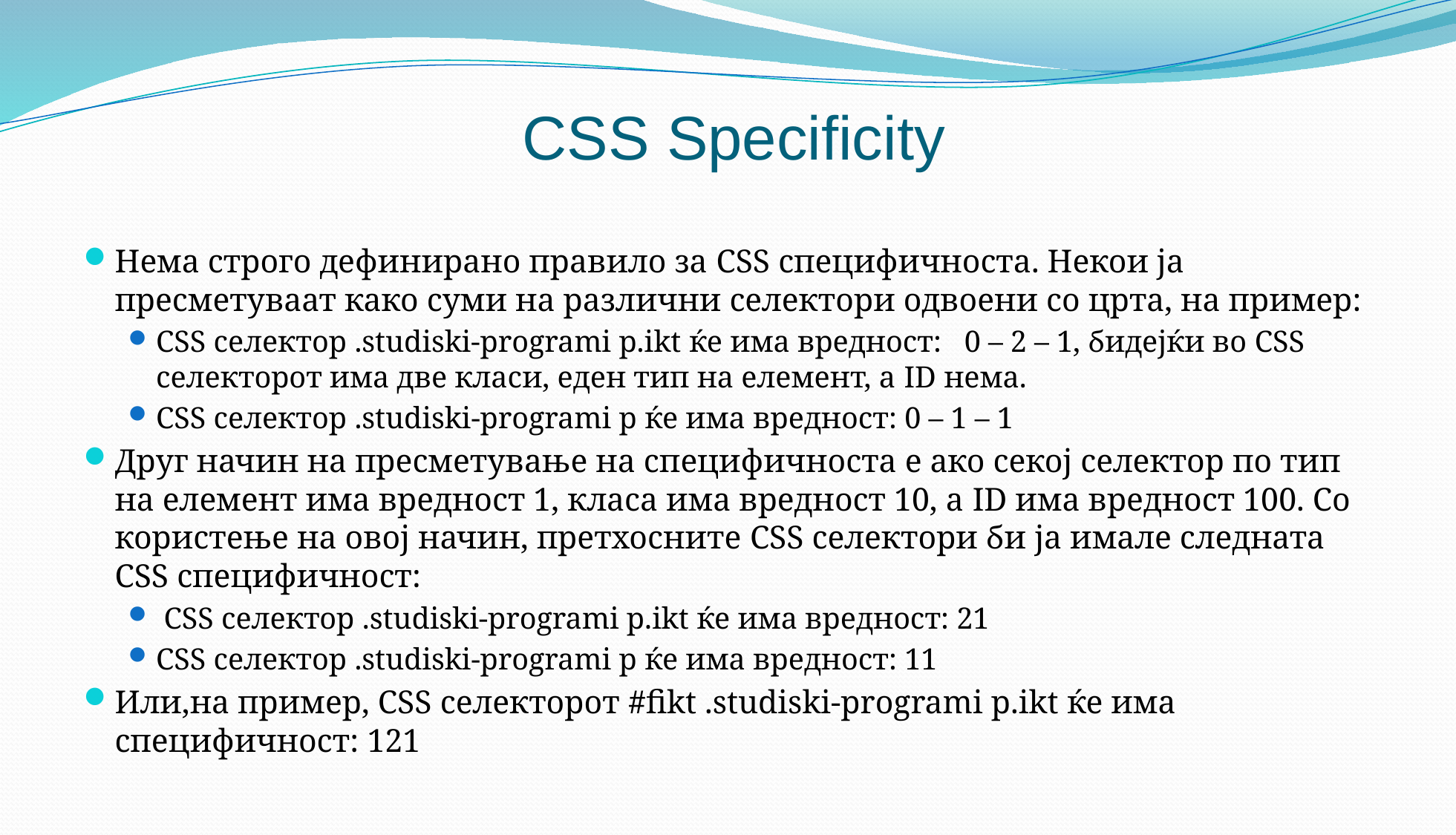

# CSS Specificity
Нема строго дефинирано правило за CSS специфичноста. Некои ја пресметуваат како суми на различни селектори одвоени со црта, на пример:
CSS селектор .studiski-programi p.ikt ќе има вредност:   0 – 2 – 1, бидејќи во CSS селекторот има две класи, еден тип на елемент, а ID нема.
CSS селектор .studiski-programi p ќе има вредност: 0 – 1 – 1
Друг начин на пресметување на специфичноста е ако секој селектор по тип на елемент има вредност 1, класа има вредност 10, а ID има вредност 100. Со користење на овој начин, претхосните CSS селектори би ja имале следната CSS специфичност:
 CSS селектор .studiski-programi p.ikt ќе има вредност: 21
CSS селектор .studiski-programi p ќе има вредност: 11
Или,на пример, CSS селекторот #fikt .studiski-programi p.ikt ќе има специфичност: 121